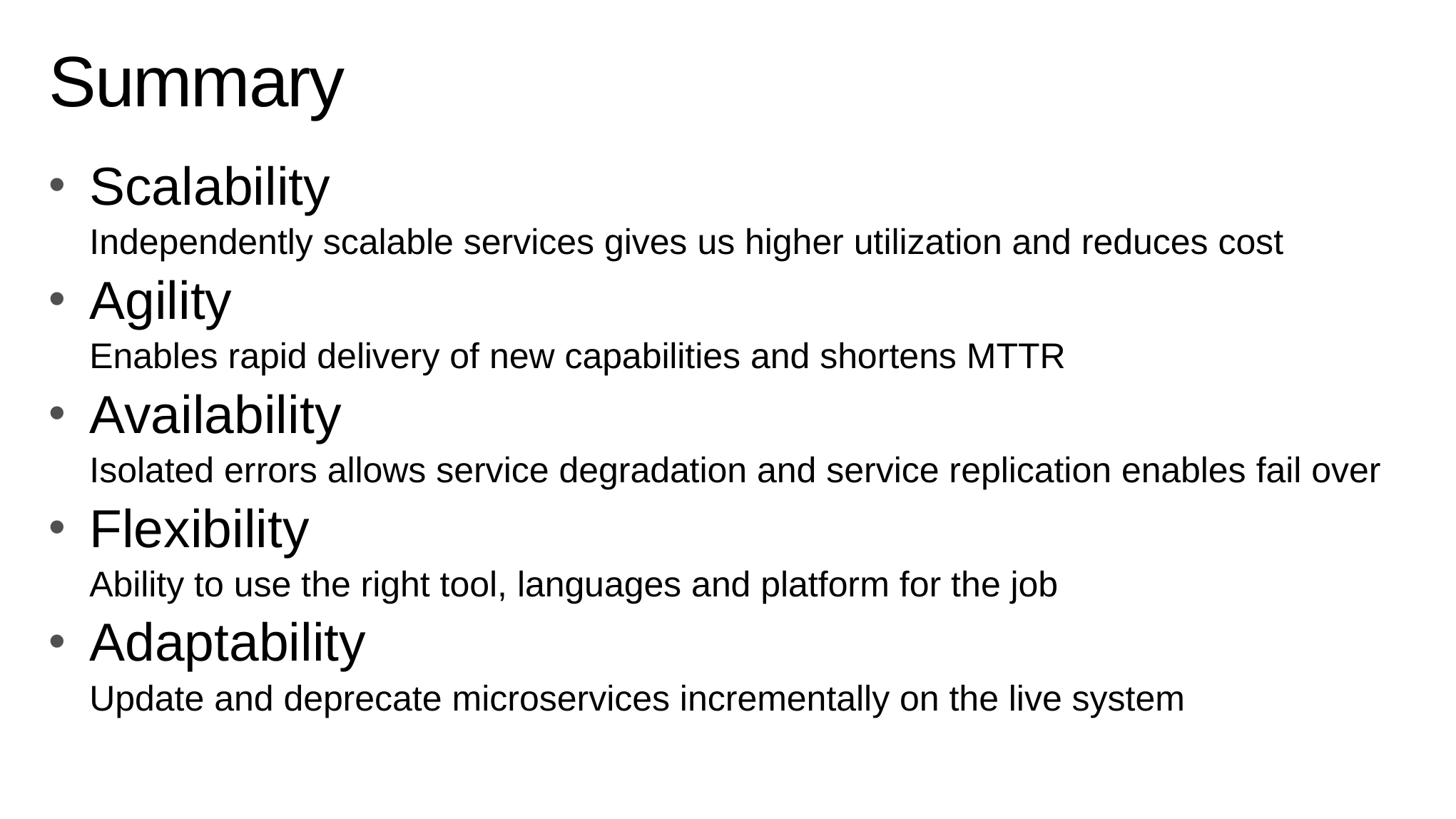

# Summary
Scalability
Independently scalable services gives us higher utilization and reduces cost
Agility
Enables rapid delivery of new capabilities and shortens MTTR
Availability
Isolated errors allows service degradation and service replication enables fail over
Flexibility
Ability to use the right tool, languages and platform for the job
Adaptability
Update and deprecate microservices incrementally on the live system